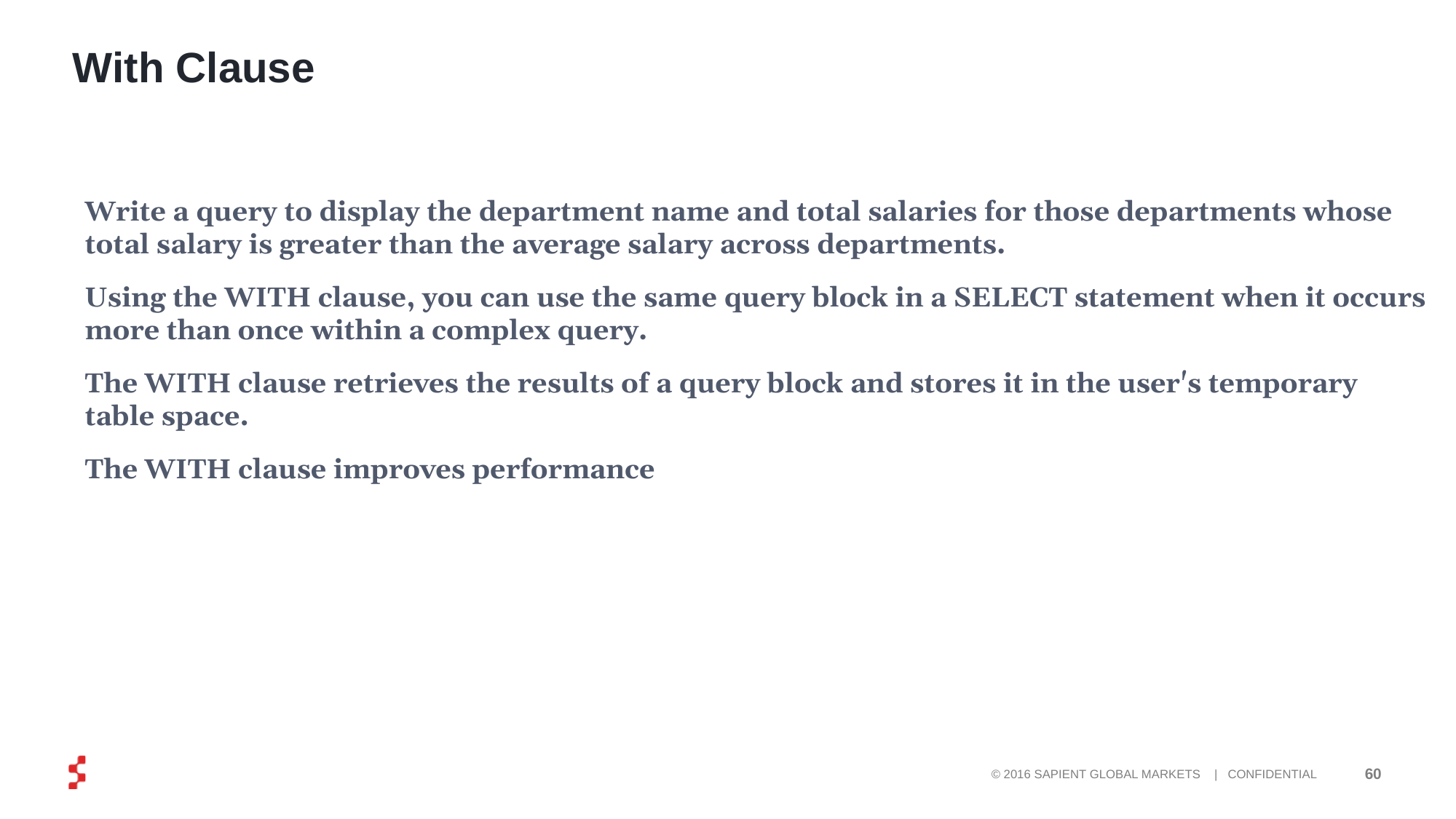

With Clause

Write a query to display the department name and total salaries for those departments whose total salary is greater than the average salary across departments.
Using the WITH clause, you can use the same query block in a SELECT statement when it occurs more than once within a complex query.
The WITH clause retrieves the results of a query block and stores it in the user's temporary table space.
The WITH clause improves performance